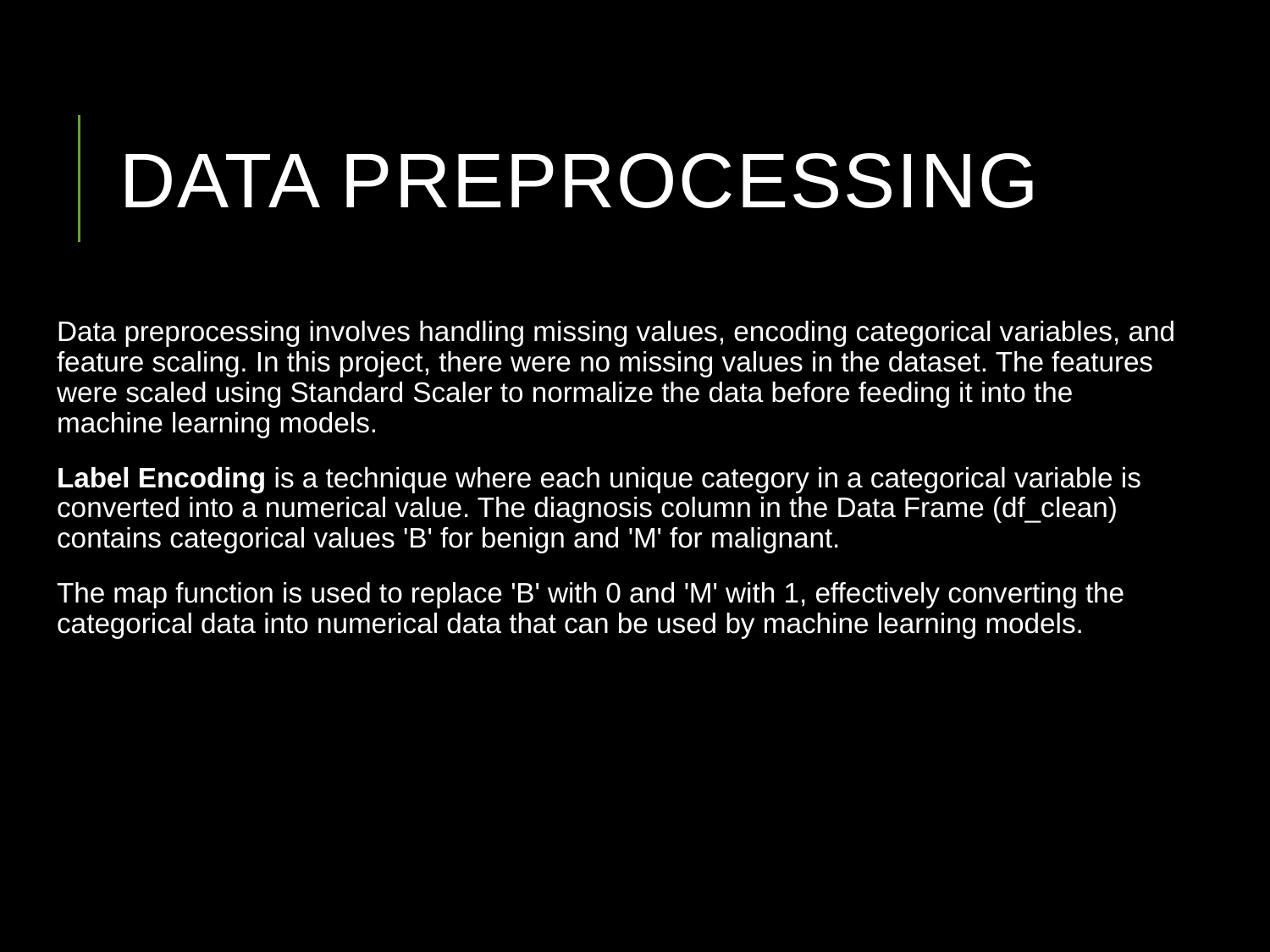

# Data Preprocessing

Data preprocessing involves handling missing values, encoding categorical variables, and feature scaling. In this project, there were no missing values in the dataset. The features were scaled using Standard Scaler to normalize the data before feeding it into the machine learning models.
Label Encoding is a technique where each unique category in a categorical variable is converted into a numerical value. The diagnosis column in the Data Frame (df_clean) contains categorical values 'B' for benign and 'M' for malignant.
The map function is used to replace 'B' with 0 and 'M' with 1, effectively converting the categorical data into numerical data that can be used by machine learning models.